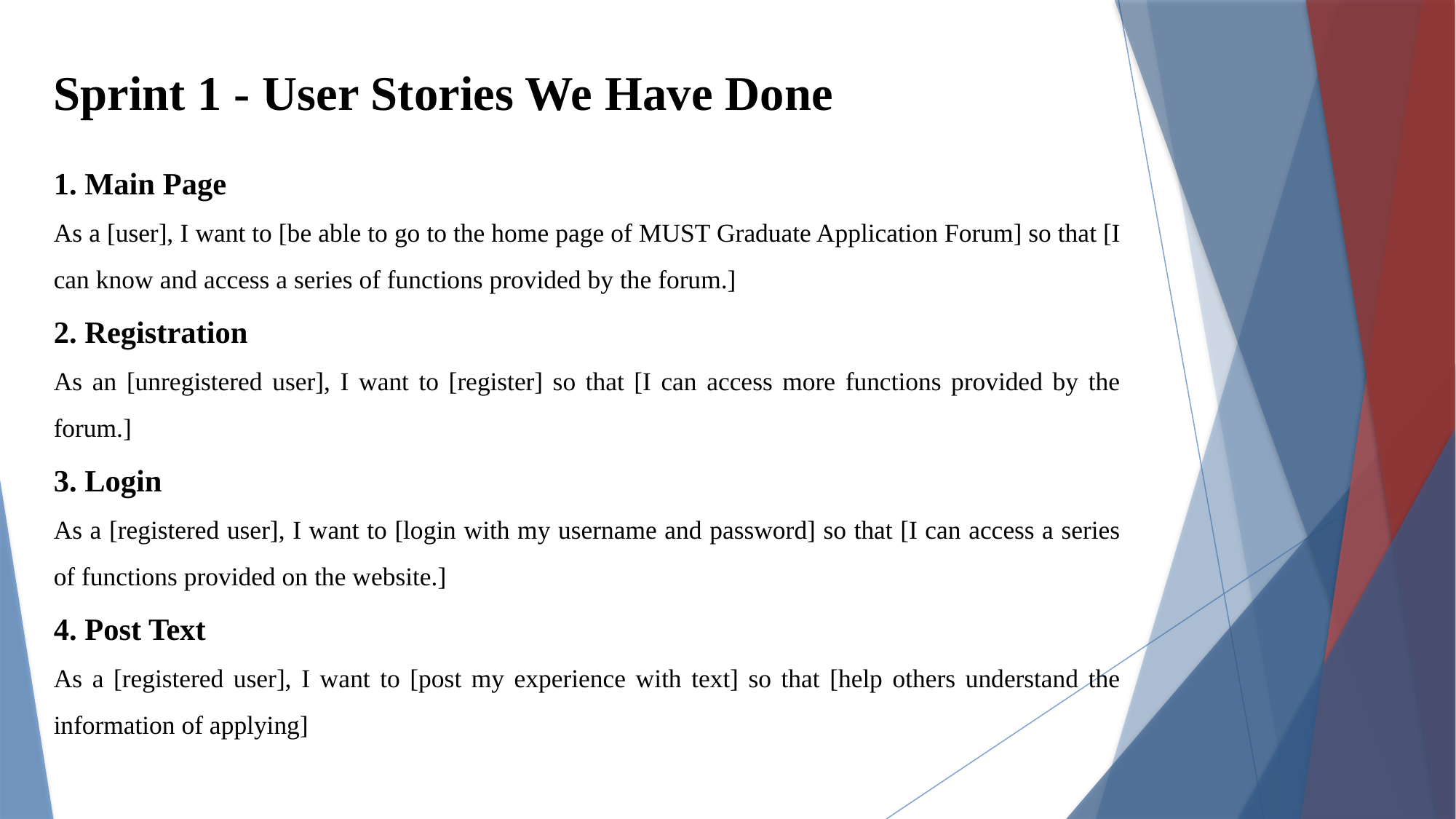

Sprint 1 - User Stories We Have Done
1. Main Page
As a [user], I want to [be able to go to the home page of MUST Graduate Application Forum] so that [I can know and access a series of functions provided by the forum.]
2. Registration
As an [unregistered user], I want to [register] so that [I can access more functions provided by the forum.]
3. Login
As a [registered user], I want to [login with my username and password] so that [I can access a series of functions provided on the website.]
4. Post Text
As a [registered user], I want to [post my experience with text] so that [help others understand the information of applying]